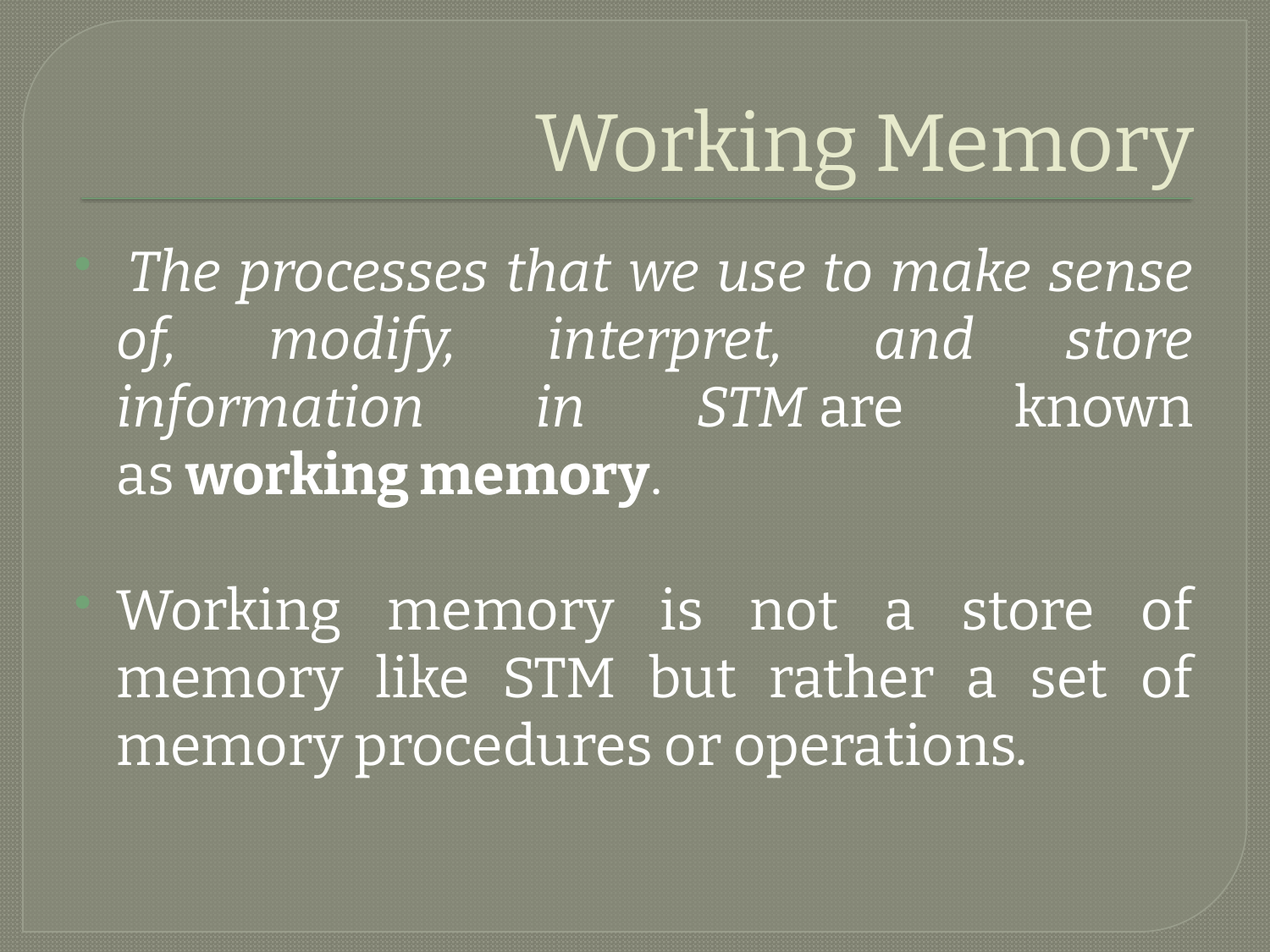

# Working Memory
 The processes that we use to make sense of, modify, interpret, and store information in STM are known as working memory.

Working memory is not a store of memory like STM but rather a set of memory procedures or operations.